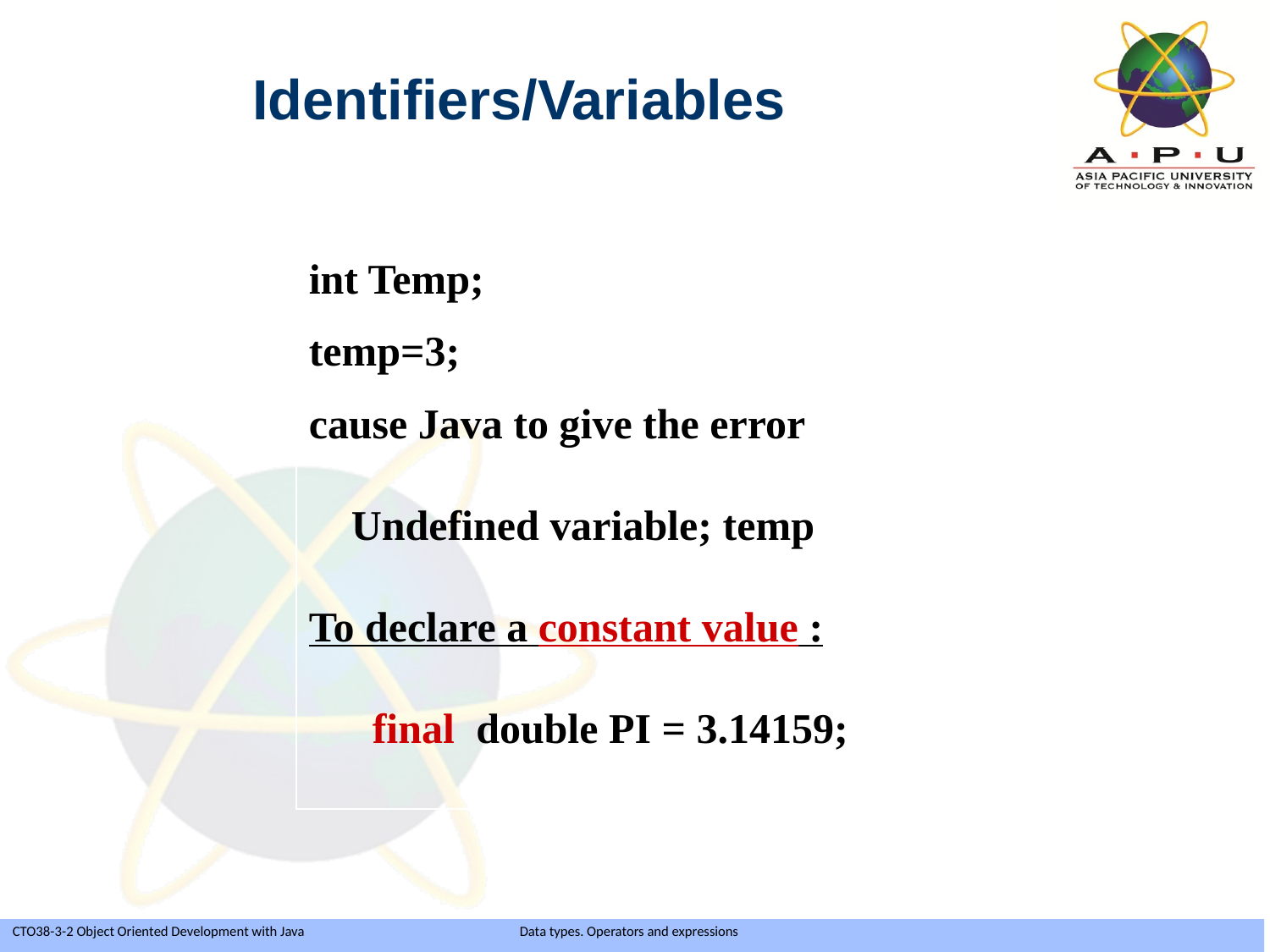

Identifiers/Variables
int Temp;
temp=3;
cause Java to give the error

    Undefined variable; temp

To declare a constant value :

      final  double PI = 3.14159;

Slide 7 of 35